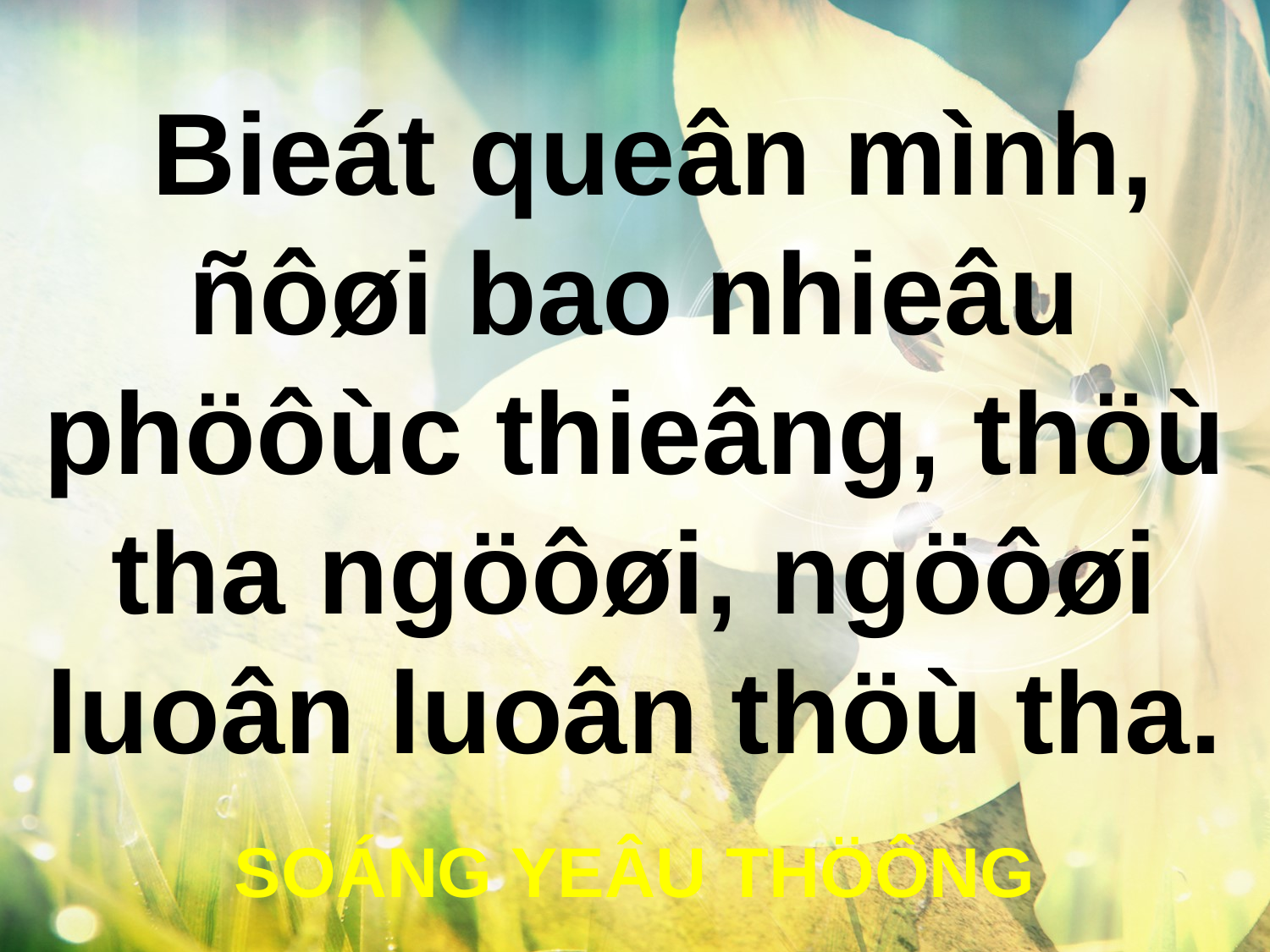

Bieát queân mình, ñôøi bao nhieâu phöôùc thieâng, thöù tha ngöôøi, ngöôøi luoân luoân thöù tha.
SOÁNG YEÂU THÖÔNG